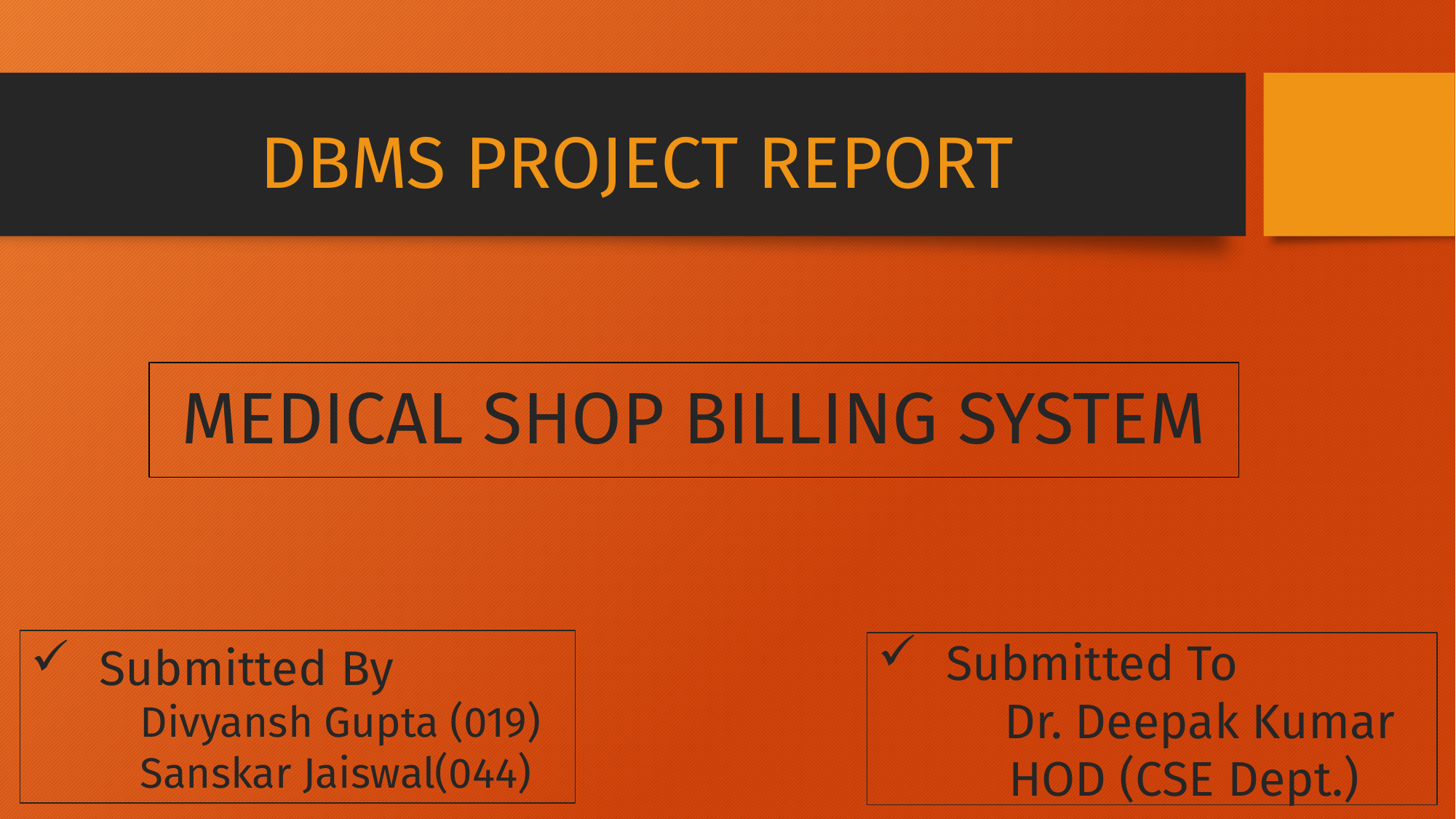

DBMS PROJECT REPORT
# MEDICAL SHOP BILLING SYSTEM

Submitted By
      	Divyansh Gupta (019)
     	Sanskar Jaiswal(044)
Submitted To
	Dr. Deepak Kumar
      HOD (CSE Dept.)